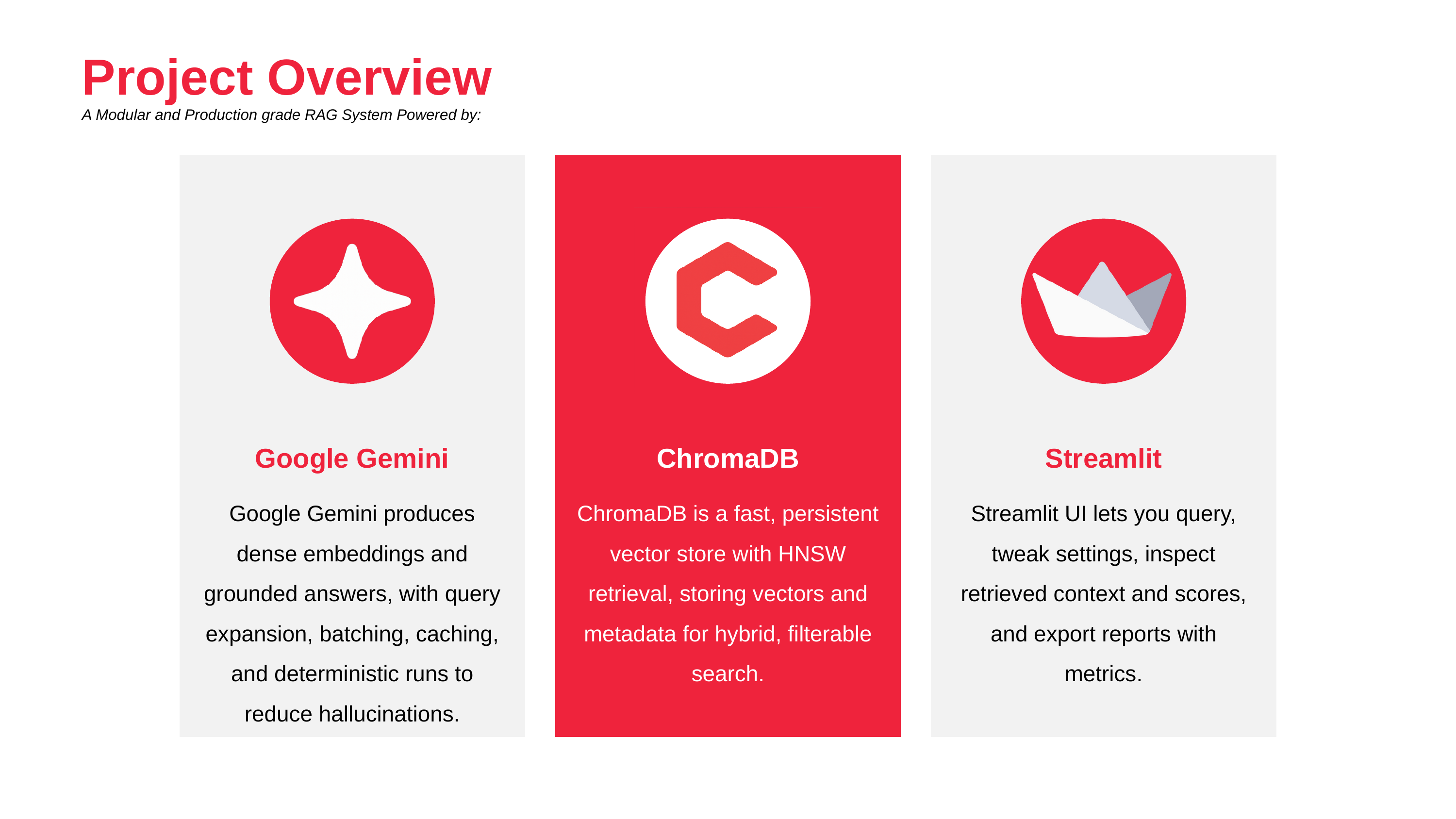

Project Overview
A Modular and Production grade RAG System Powered by:

Google Gemini
ChromaDB
Streamlit
Google Gemini produces dense embeddings and grounded answers, with query expansion, batching, caching, and deterministic runs to reduce hallucinations.
ChromaDB is a fast, persistent vector store with HNSW retrieval, storing vectors and metadata for hybrid, filterable search.
Streamlit UI lets you query, tweak settings, inspect retrieved context and scores, and export reports with metrics.